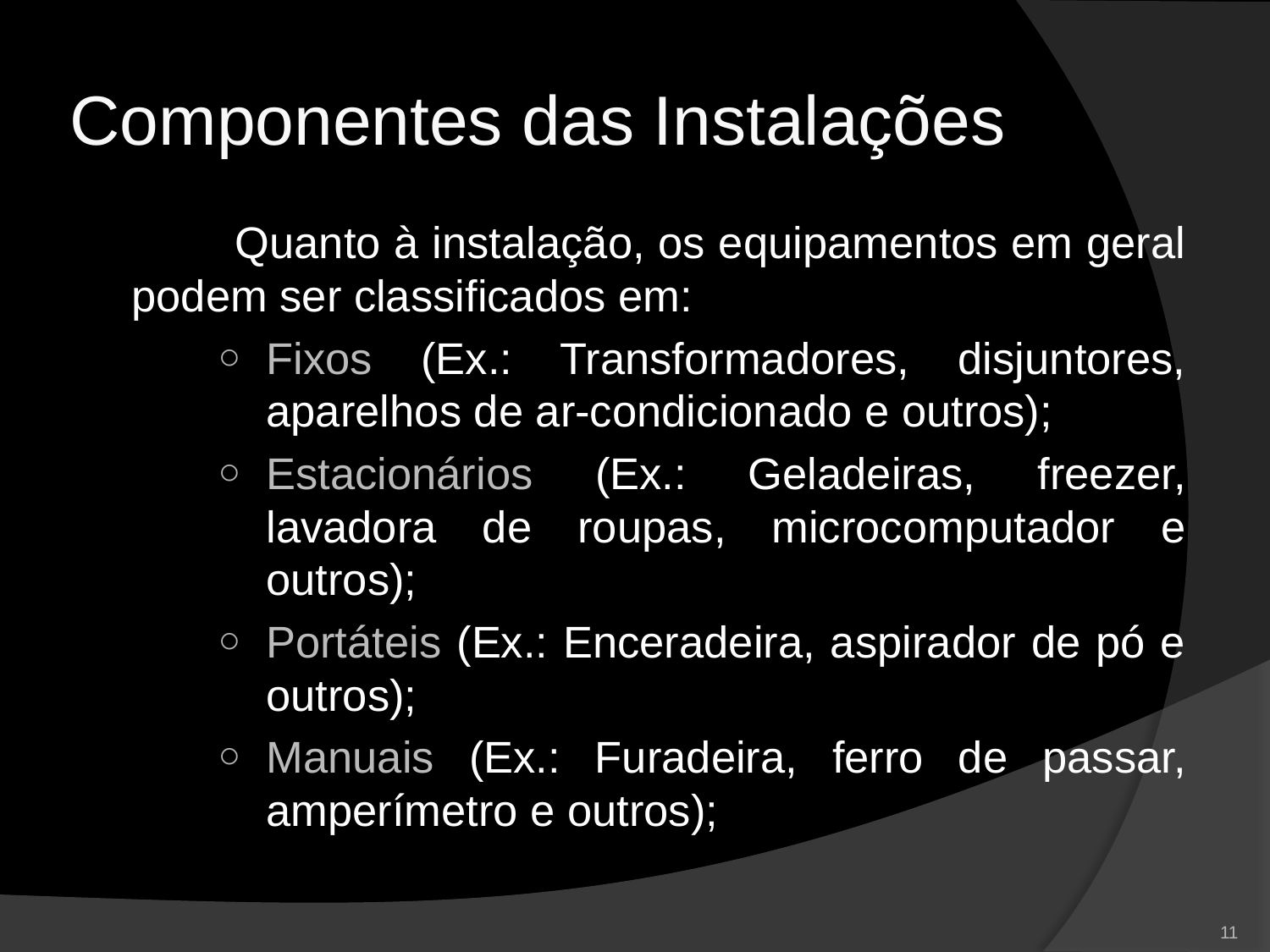

# Componentes das Instalações
Quanto à instalação, os equipamentos em geral podem ser classificados em:
Fixos (Ex.: Transformadores, disjuntores, aparelhos de ar-condicionado e outros);
Estacionários (Ex.: Geladeiras, freezer, lavadora de roupas, microcomputador e outros);
Portáteis (Ex.: Enceradeira, aspirador de pó e outros);
Manuais (Ex.: Furadeira, ferro de passar, amperímetro e outros);

11